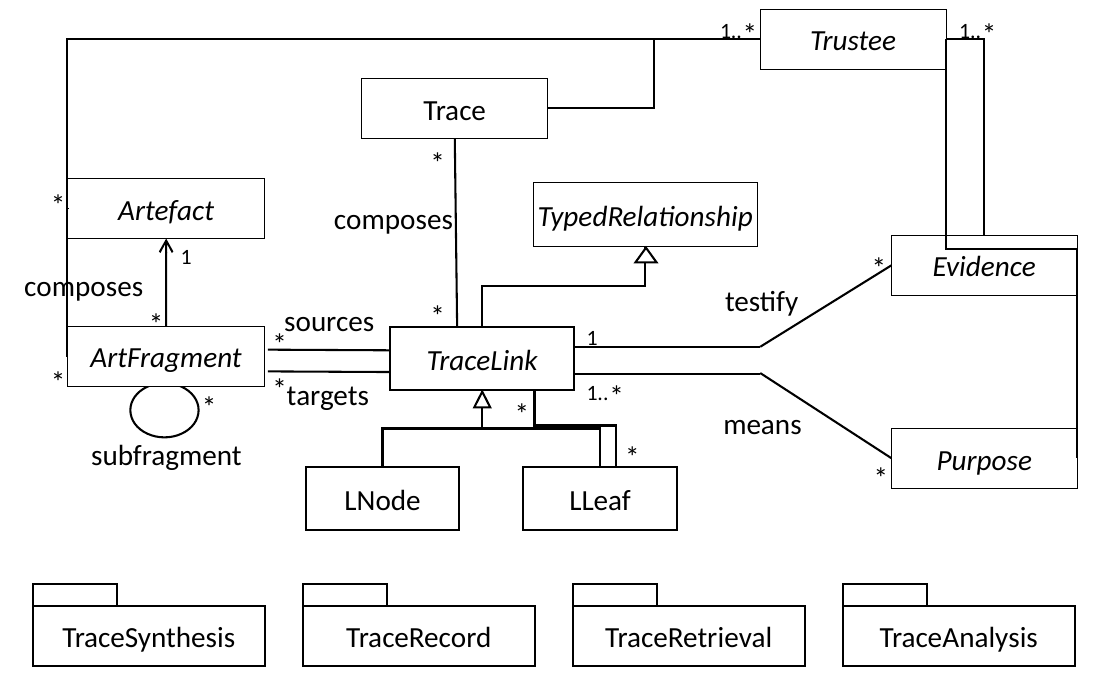

*
*
Trustee
1..
1..
Trace
*
Artefact
*
TypedRelationship
composes
Evidence
1
*

composes
testify
*
sources
*
1
*
ArtFragment
TraceLink
*
*
targets
*
1..
*

*
means
Purpose
subfragment
*
*
LNode
LLeaf

TraceRecord

TraceRetrieval

TraceAnalysis

TraceSynthesis